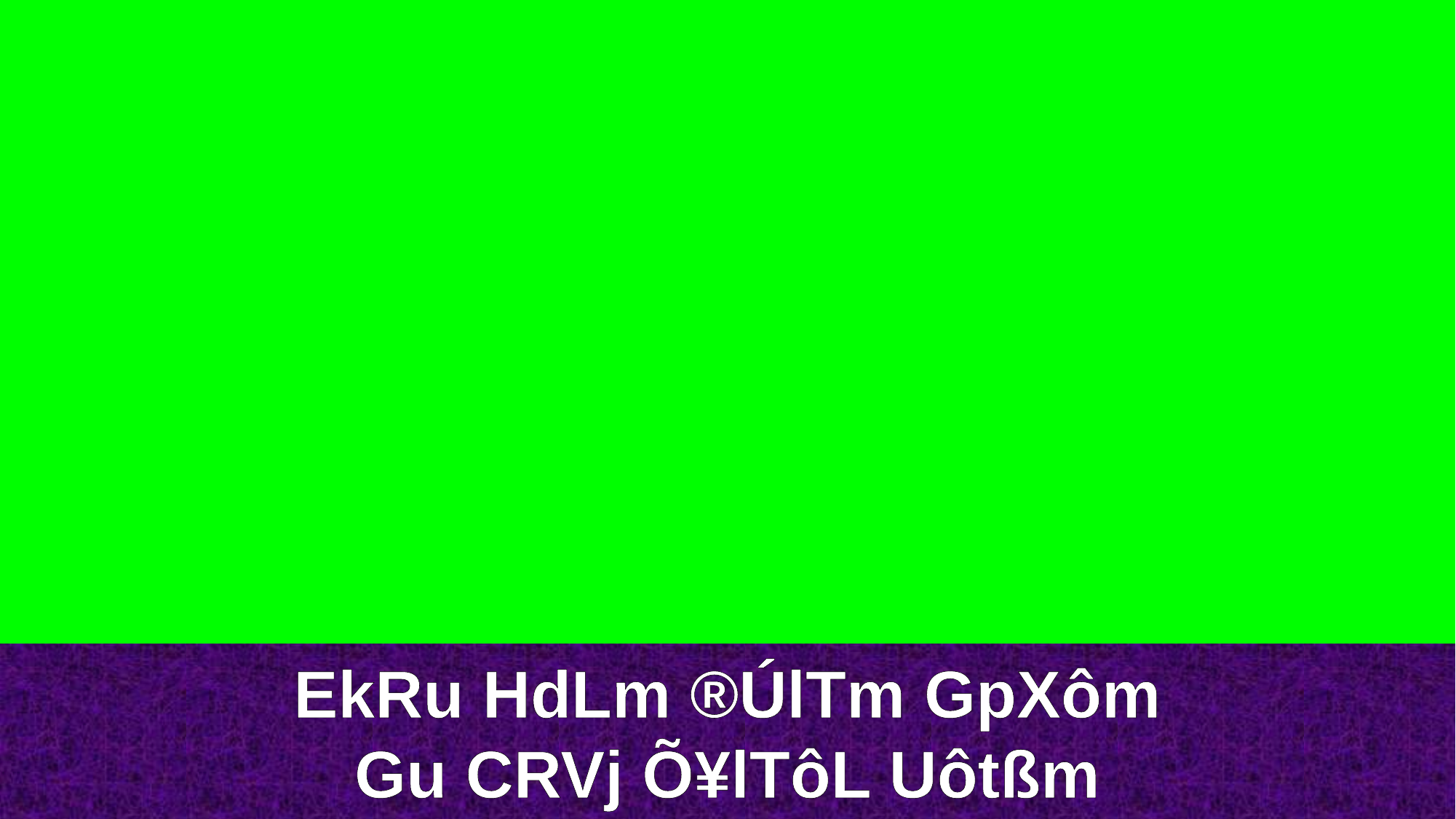

EkRu HdLm ®ÚlTm GpXôm
Gu CRVj Õ¥lTôL Uôtßm